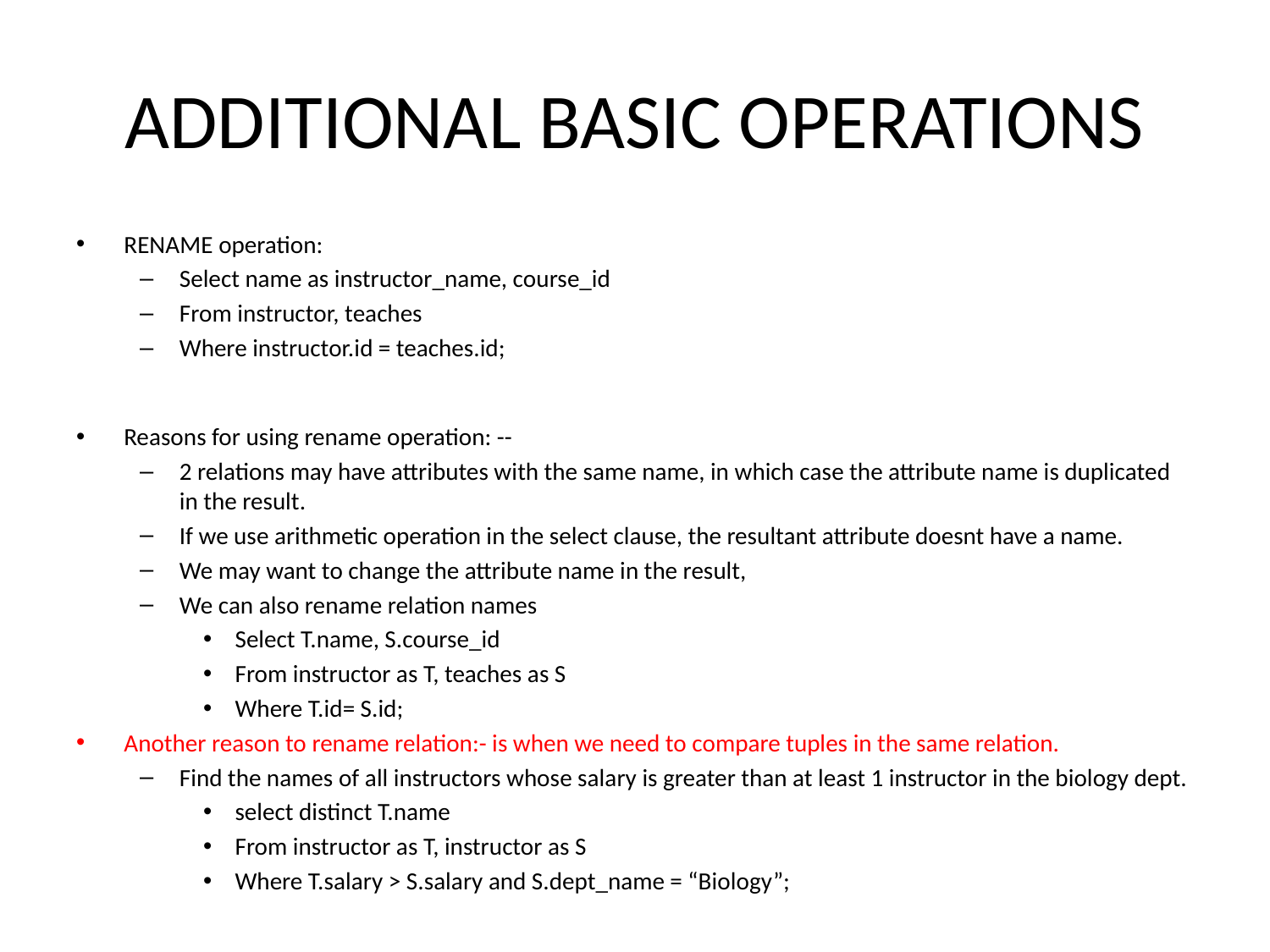

# ADDITIONAL BASIC OPERATIONS
RENAME operation:
Select name as instructor_name, course_id
From instructor, teaches
Where instructor.id = teaches.id;

Reasons for using rename operation: --
2 relations may have attributes with the same name, in which case the attribute name is duplicated in the result.
If we use arithmetic operation in the select clause, the resultant attribute doesnt have a name.
We may want to change the attribute name in the result,
We can also rename relation names
Select T.name, S.course_id
From instructor as T, teaches as S
Where T.id= S.id;
Another reason to rename relation:- is when we need to compare tuples in the same relation.
Find the names of all instructors whose salary is greater than at least 1 instructor in the biology dept.
select distinct T.name
From instructor as T, instructor as S
Where T.salary > S.salary and S.dept_name = “Biology”;